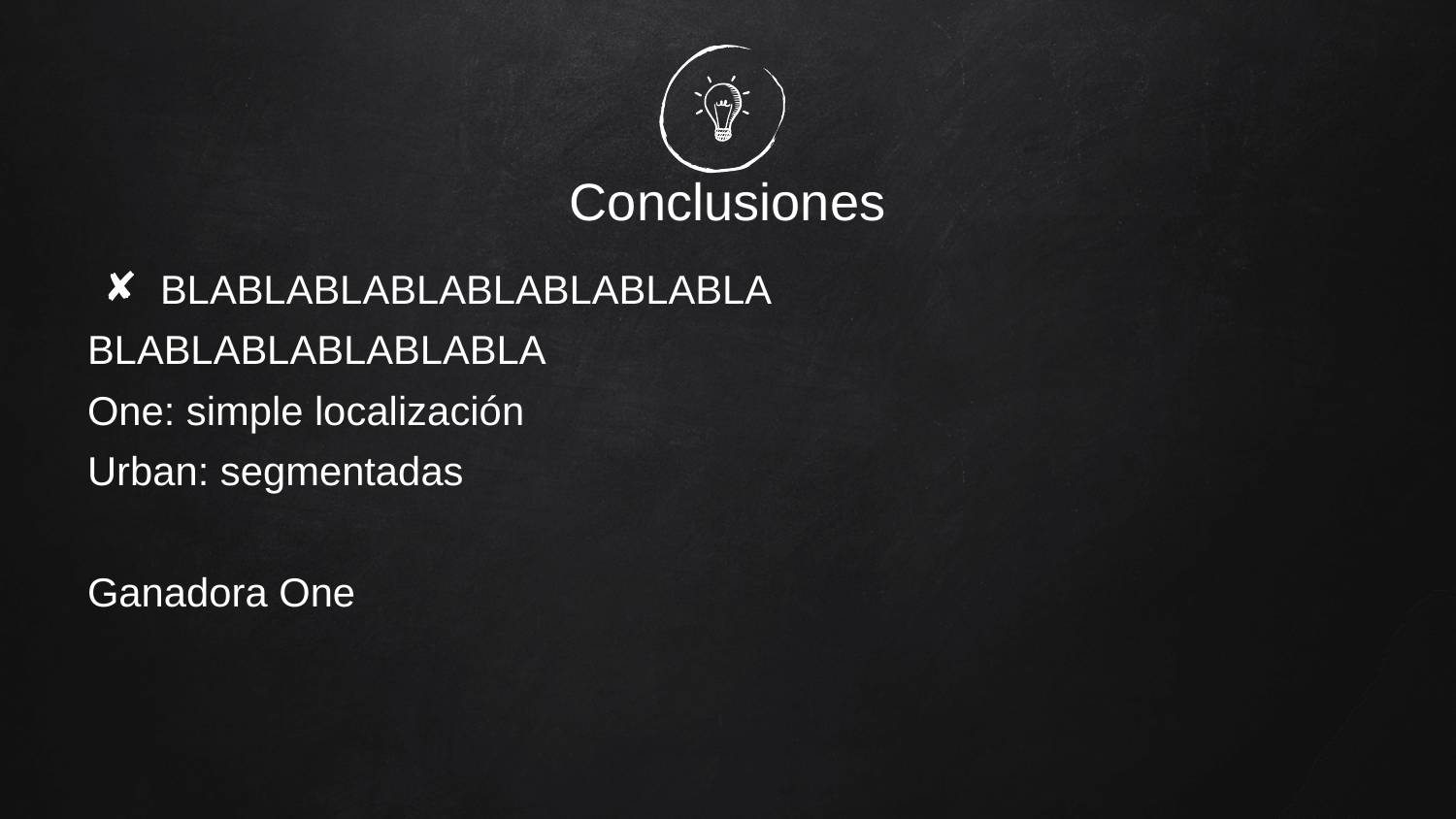

# Conclusiones
BLABLABLABLABLABLABLABLA
BLABLABLABLABLABLA
One: simple localización
Urban: segmentadas

Ganadora One